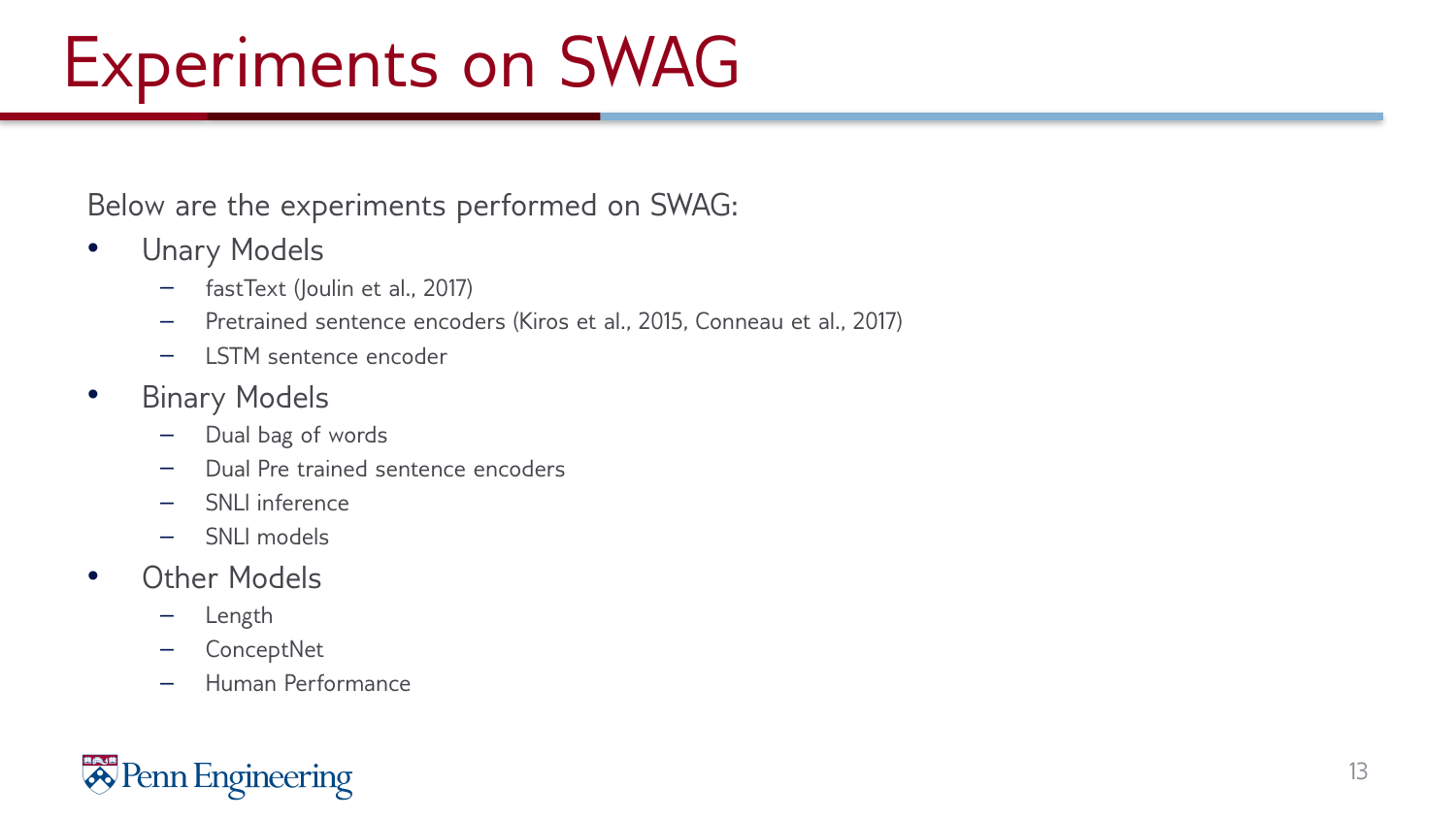

# Experiments on SWAG
Below are the experiments performed on SWAG:
Unary Models
fastText (Joulin et al., 2017)
Pretrained sentence encoders (Kiros et al., 2015, Conneau et al., 2017)
LSTM sentence encoder
Binary Models
Dual bag of words
Dual Pre trained sentence encoders
SNLI inference
SNLI models
Other Models
Length
ConceptNet
Human Performance

13